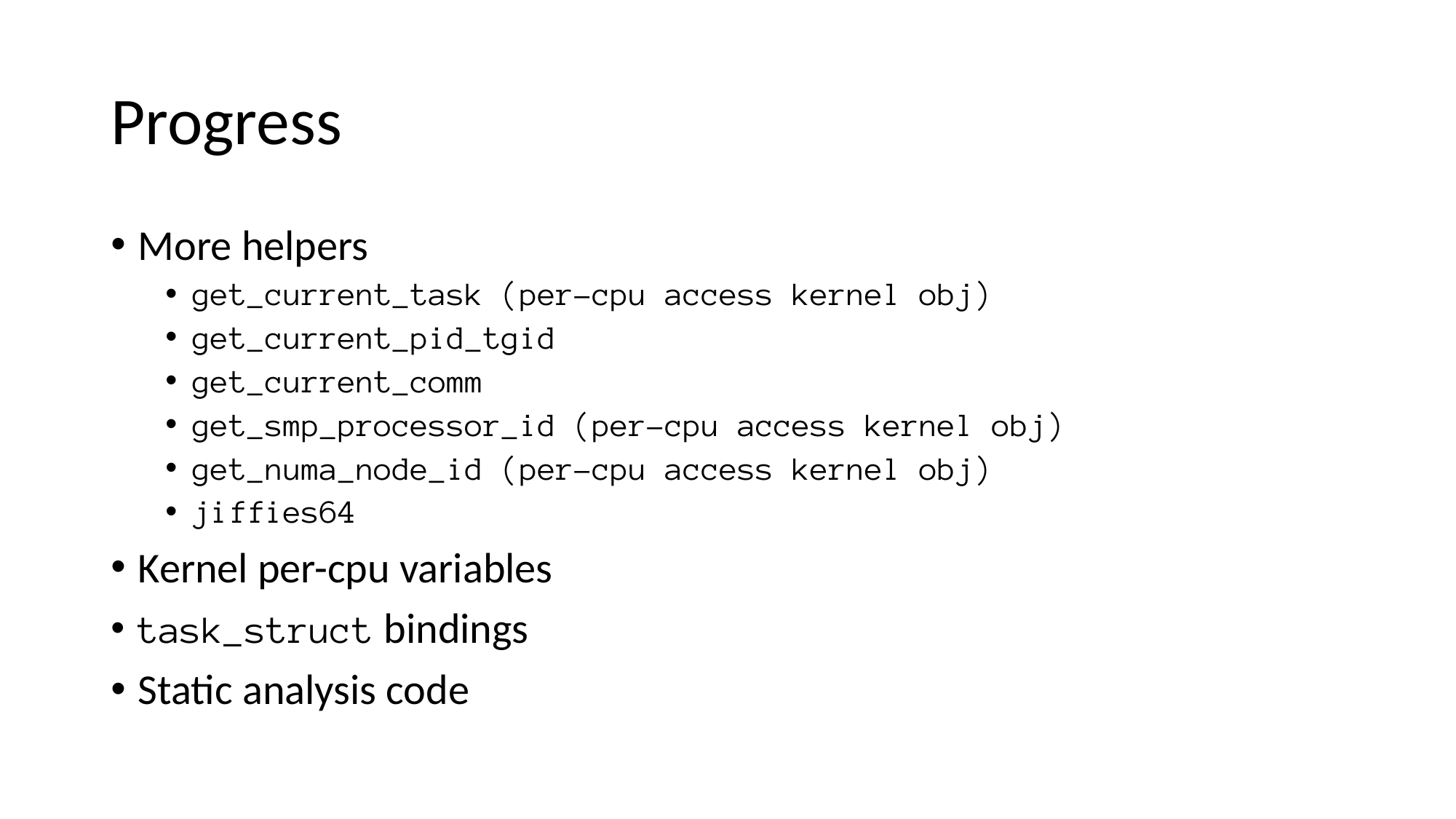

# Progress
More helpers
get_current_task (per-cpu access kernel obj)
get_current_pid_tgid
get_current_comm
get_smp_processor_id (per-cpu access kernel obj)
get_numa_node_id (per-cpu access kernel obj)
jiffies64
Kernel per-cpu variables
task_struct bindings
Static analysis code